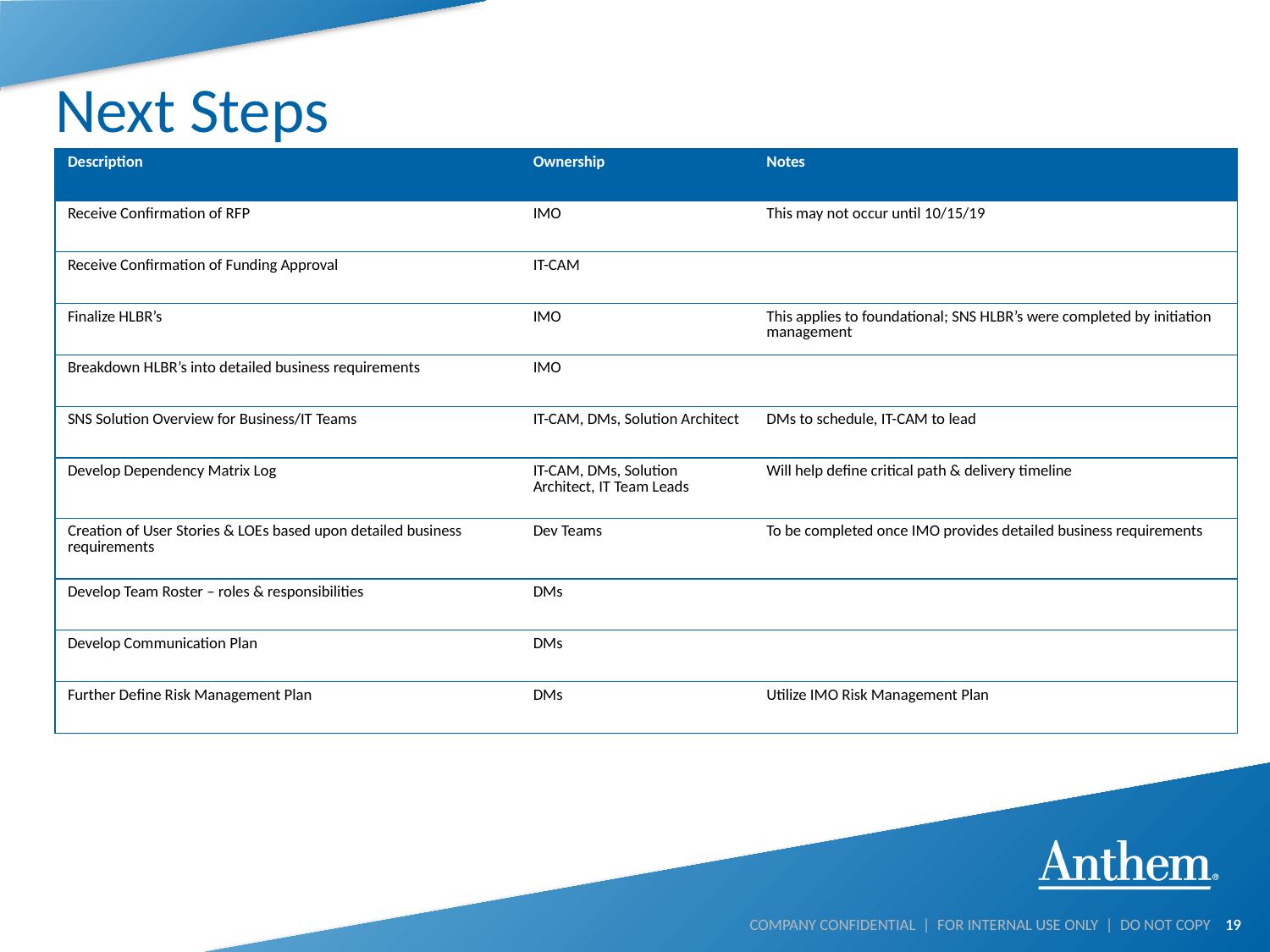

# Next Steps
| Description | Ownership | Notes |
| --- | --- | --- |
| Receive Confirmation of RFP | IMO | This may not occur until 10/15/19 |
| Receive Confirmation of Funding Approval | IT-CAM |  |
| Finalize HLBR’s | IMO | This applies to foundational; SNS HLBR’s were completed by initiation management |
| Breakdown HLBR’s into detailed business requirements | IMO |  |
| SNS Solution Overview for Business/IT Teams | IT-CAM, DMs, Solution Architect | DMs to schedule, IT-CAM to lead |
| Develop Dependency Matrix Log | IT-CAM, DMs, Solution Architect, IT Team Leads | Will help define critical path & delivery timeline |
| Creation of User Stories & LOEs based upon detailed business requirements | Dev Teams | To be completed once IMO provides detailed business requirements |
| Develop Team Roster – roles & responsibilities | DMs |  |
| Develop Communication Plan | DMs |  |
| Further Define Risk Management Plan | DMs | Utilize IMO Risk Management Plan |
19
COMPANY CONFIDENTIAL  |  FOR INTERNAL USE ONLY  |  DO NOT COPY